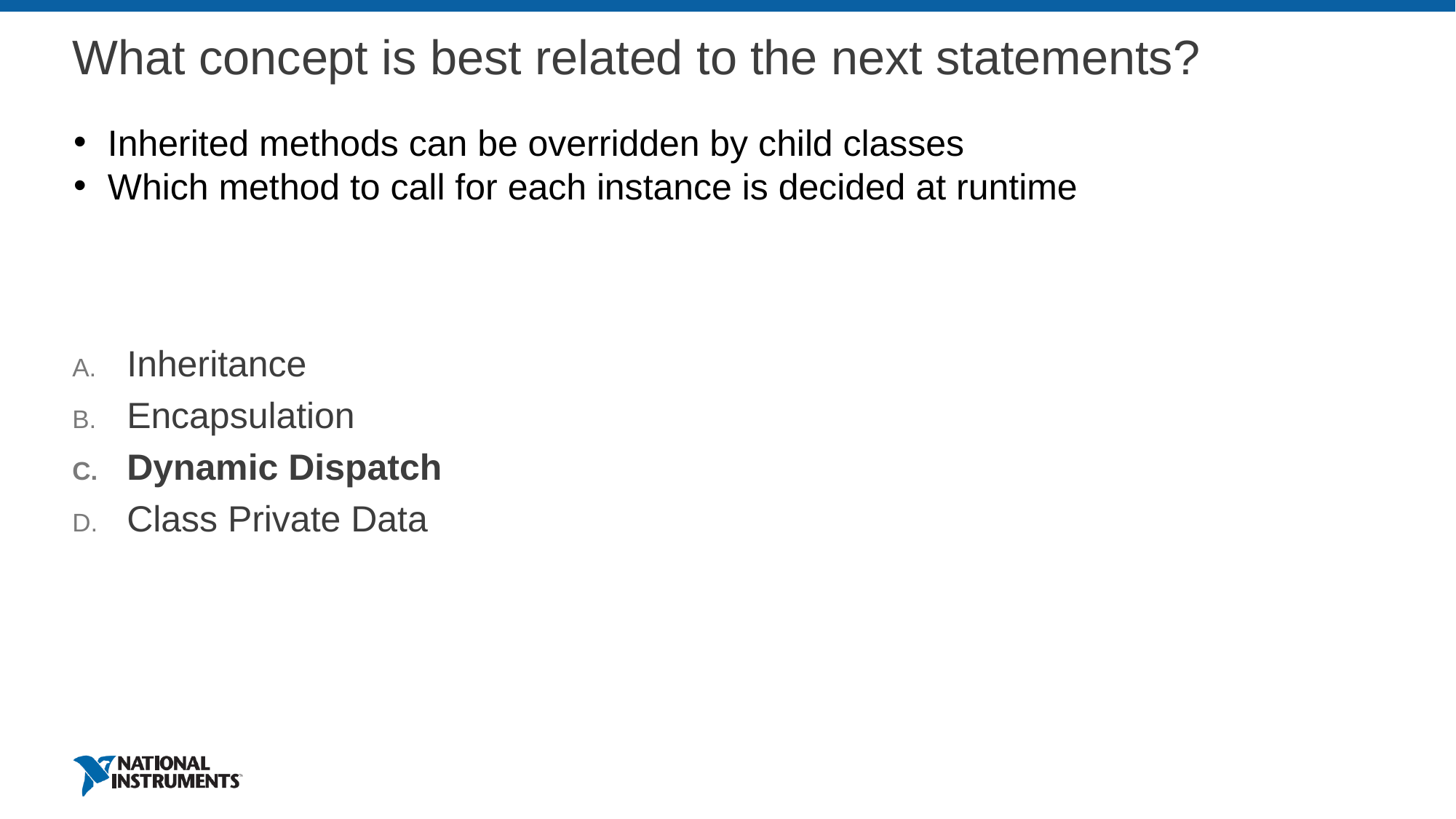

# What concept is best related to the next statements?
Inherited methods can be overridden by child classes
Which method to call for each instance is decided at runtime
Inheritance
Encapsulation
Dynamic Dispatch
Class Private Data